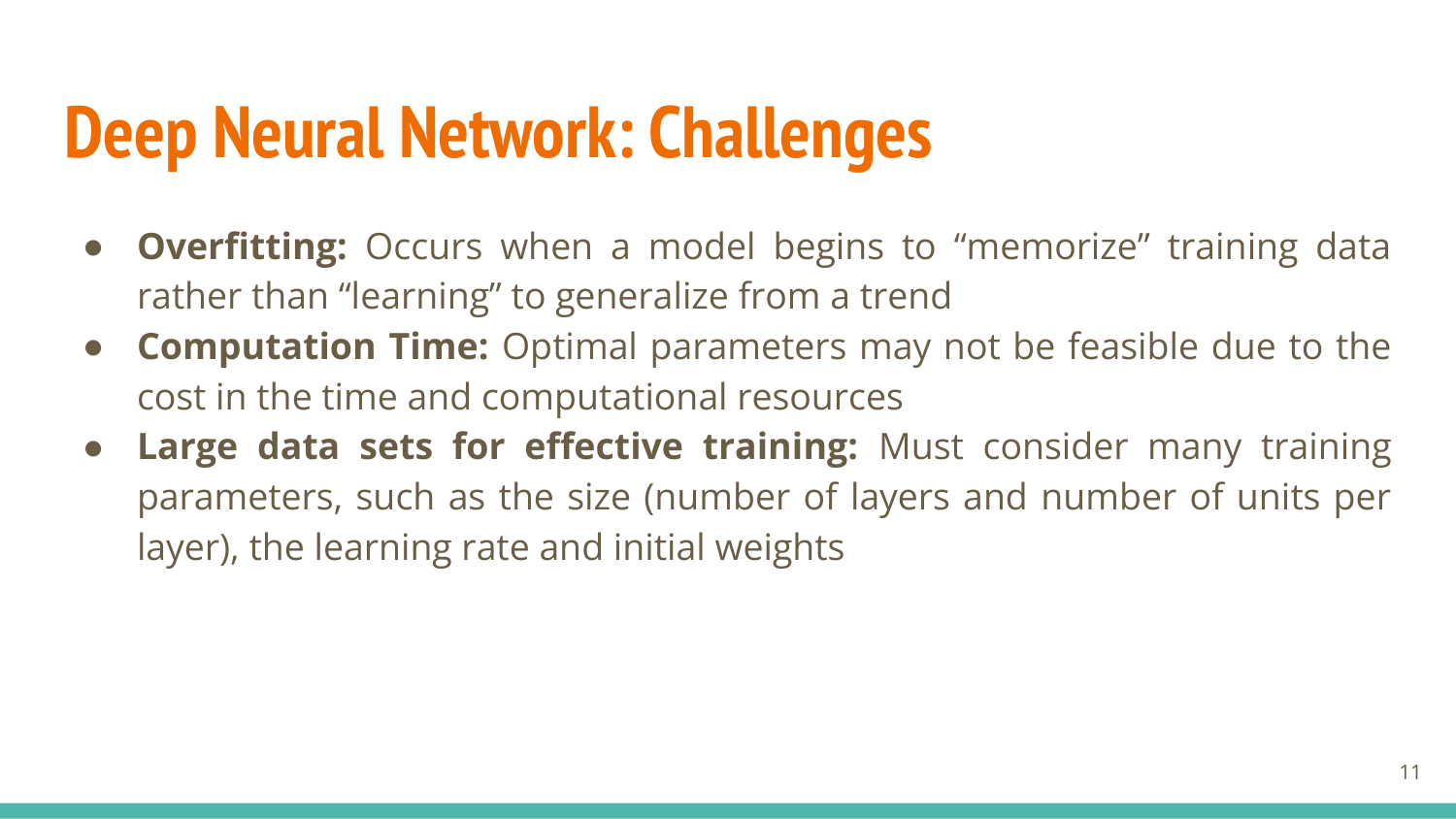

# Deep Neural Network: Challenges
Overfitting: Occurs when a model begins to “memorize” training data rather than “learning” to generalize from a trend
Computation Time: Optimal parameters may not be feasible due to the cost in the time and computational resources
Large data sets for effective training: Must consider many training parameters, such as the size (number of layers and number of units per layer), the learning rate and initial weights

11